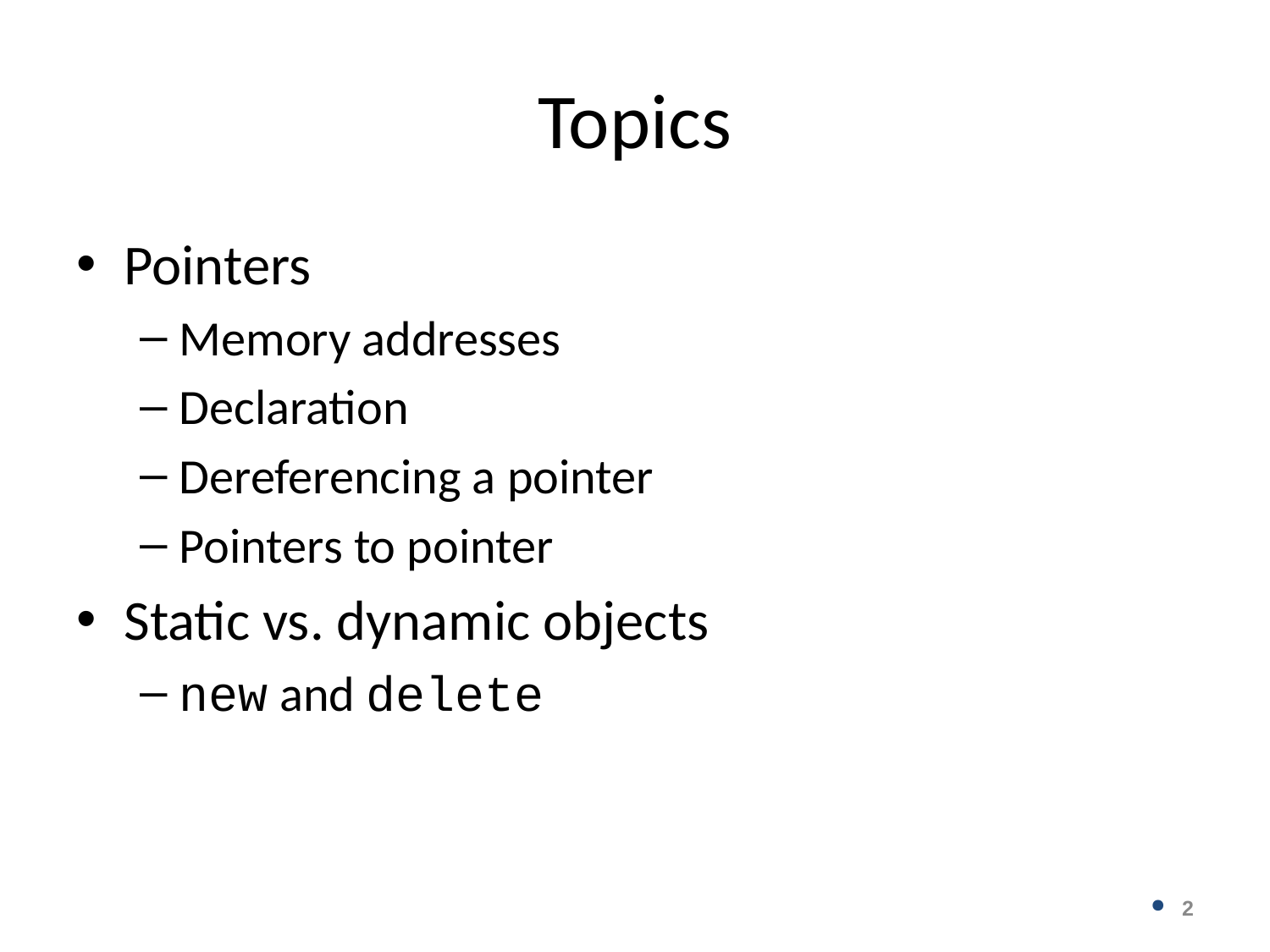

# Topics
Pointers
Memory addresses
Declaration
Dereferencing a pointer
Pointers to pointer
Static vs. dynamic objects
new and delete
2